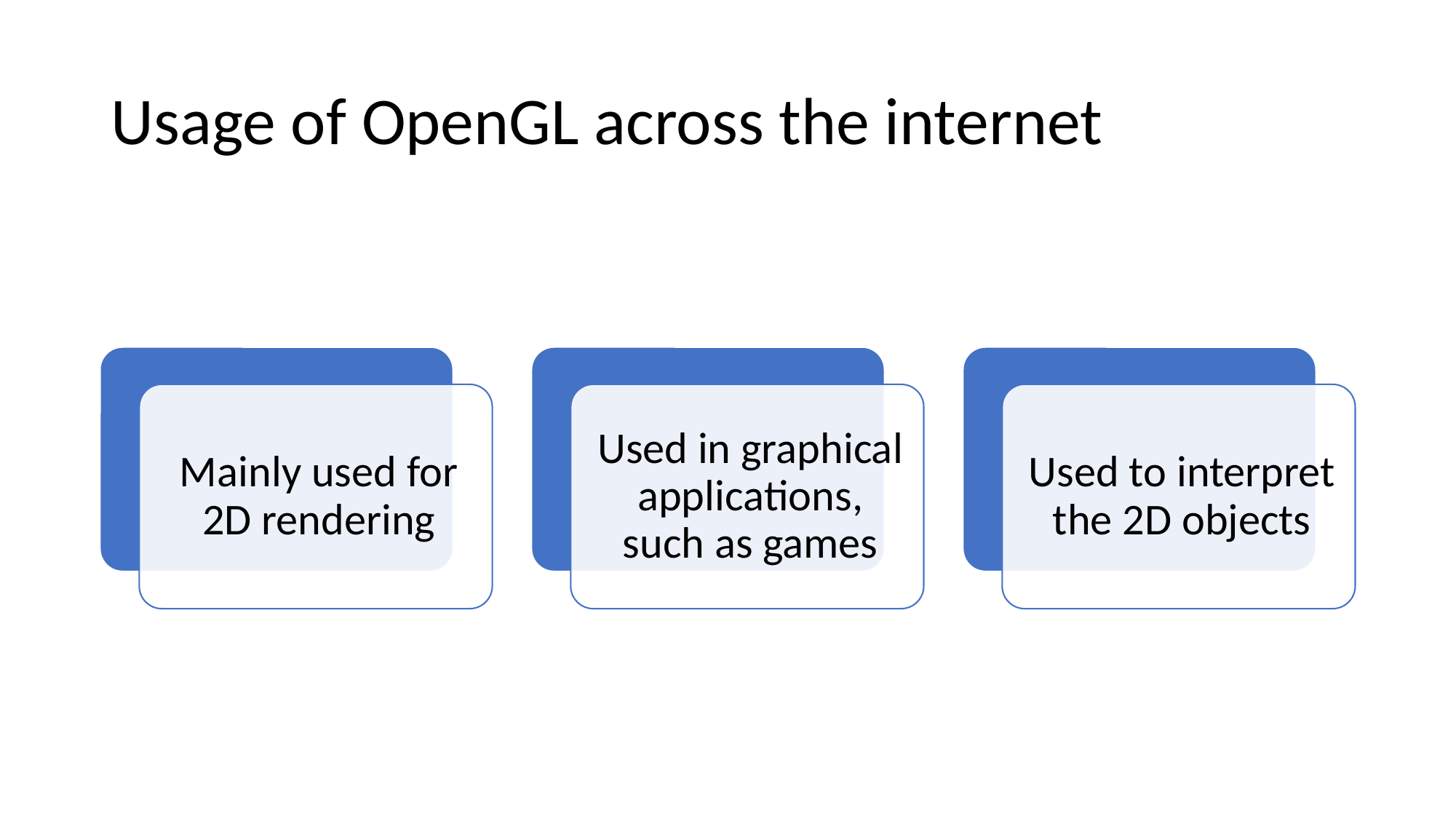

# Usage of OpenGL across the internet
Mainly used for 2D rendering
Used in graphical applications, such as games
Used to interpret the 2D objects